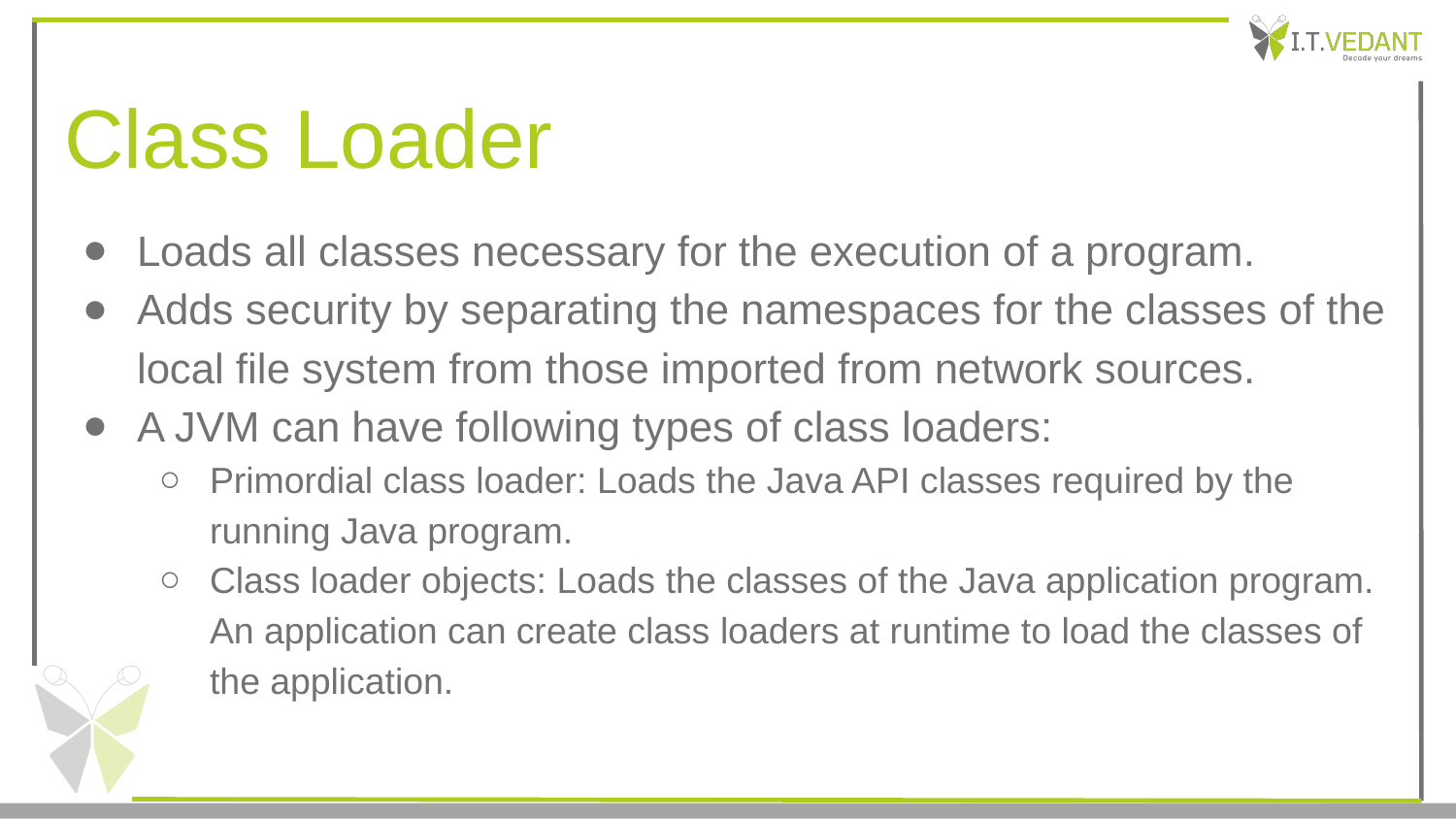

# Class Loader
Loads all classes necessary for the execution of a program.
Adds security by separating the namespaces for the classes of the local file system from those imported from network sources.
A JVM can have following types of class loaders:
Primordial class loader: Loads the Java API classes required by the running Java program.
Class loader objects: Loads the classes of the Java application program. An application can create class loaders at runtime to load the classes of the application.